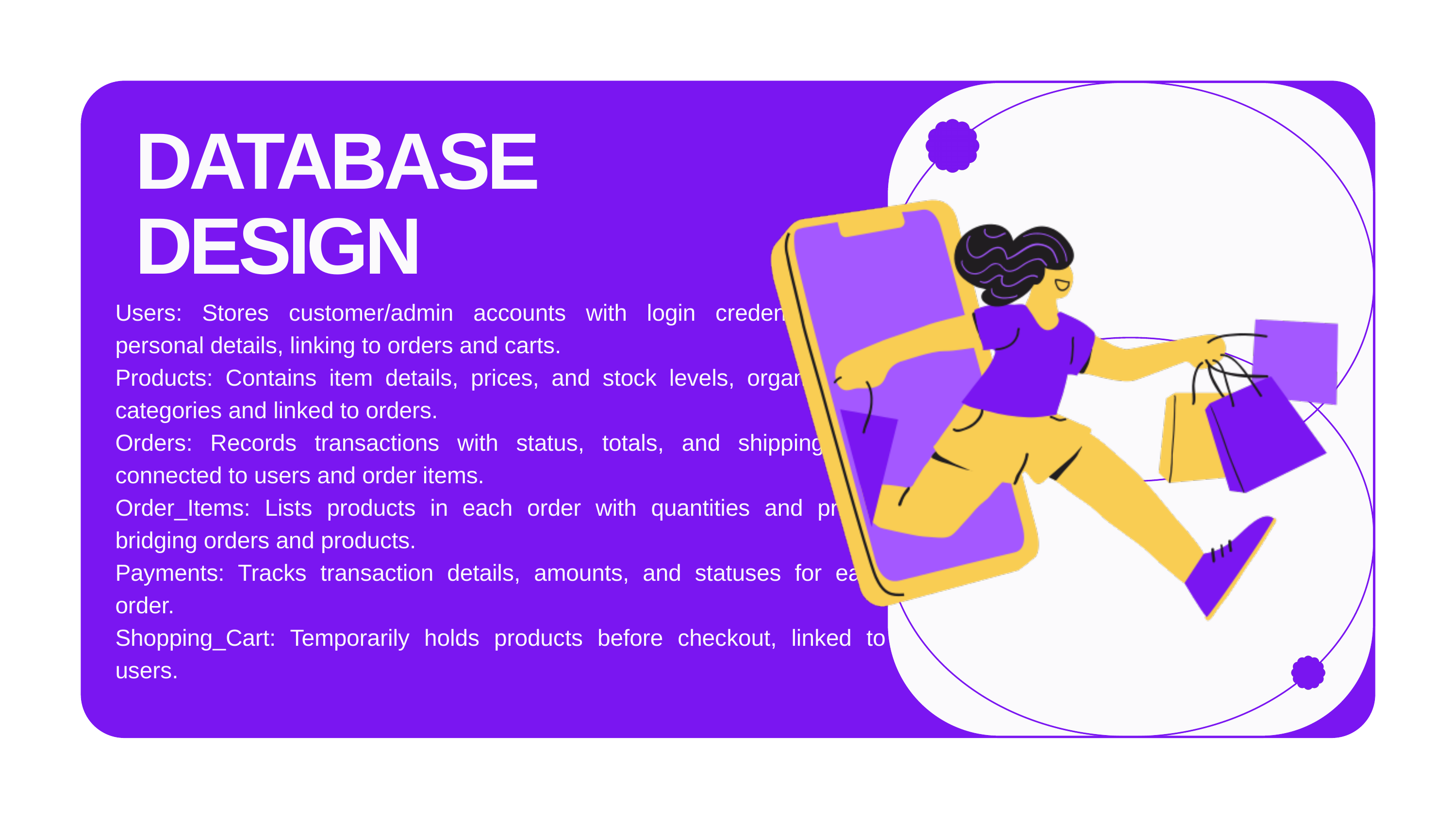

DATABASE DESIGN

Users: Stores customer/admin accounts with login credentials and personal details, linking to orders and carts.
Products: Contains item details, prices, and stock levels, organized by categories and linked to orders.
Orders: Records transactions with status, totals, and shipping info, connected to users and order items.
Order_Items: Lists products in each order with quantities and prices, bridging orders and products.
Payments: Tracks transaction details, amounts, and statuses for each order.
Shopping_Cart: Temporarily holds products before checkout, linked to users.